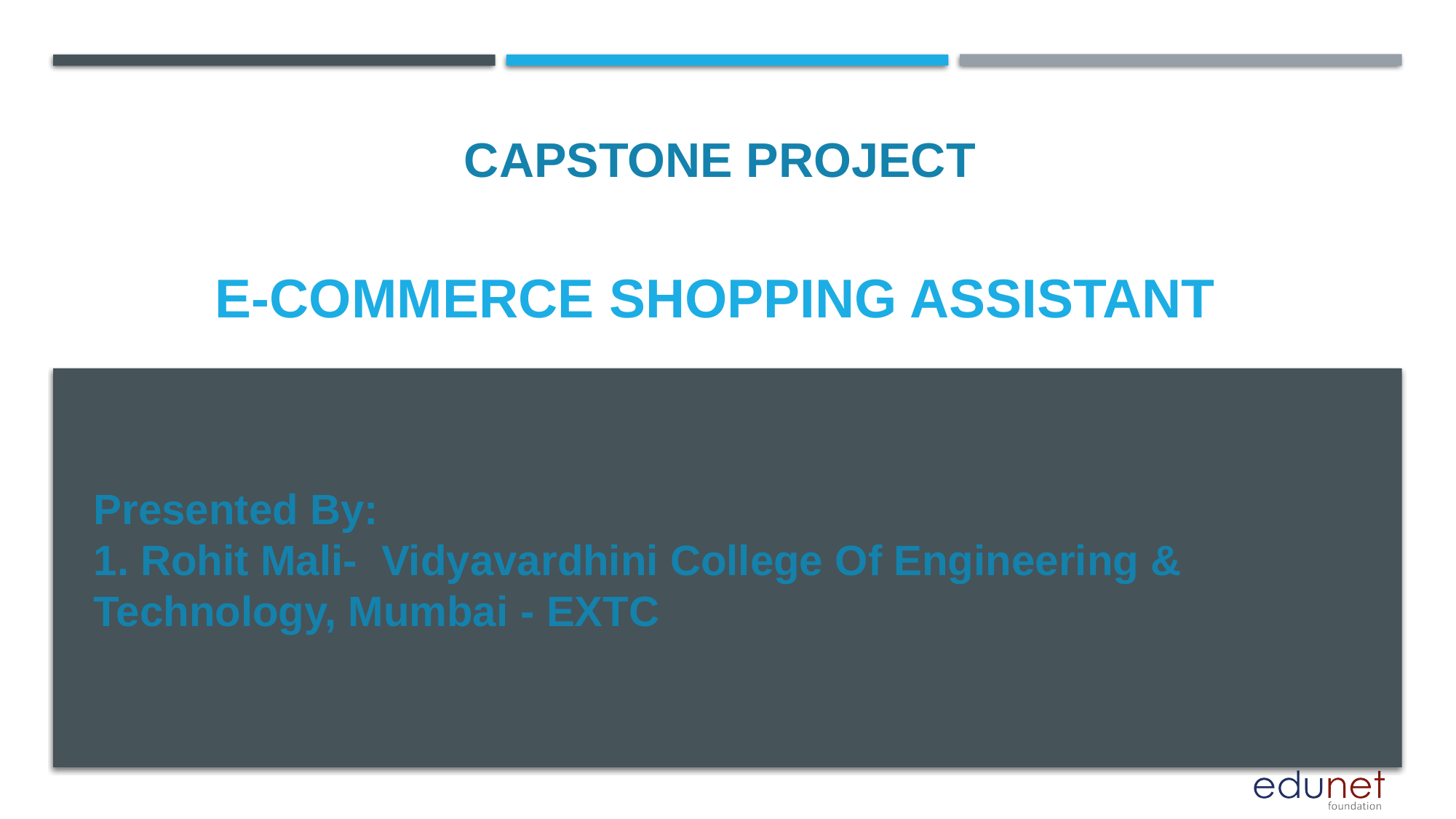

CAPSTONE PROJECT
# E-commerce Shopping Assistant
Presented By:
1. Rohit Mali-  Vidyavardhini College Of Engineering & Technology, Mumbai - EXTC